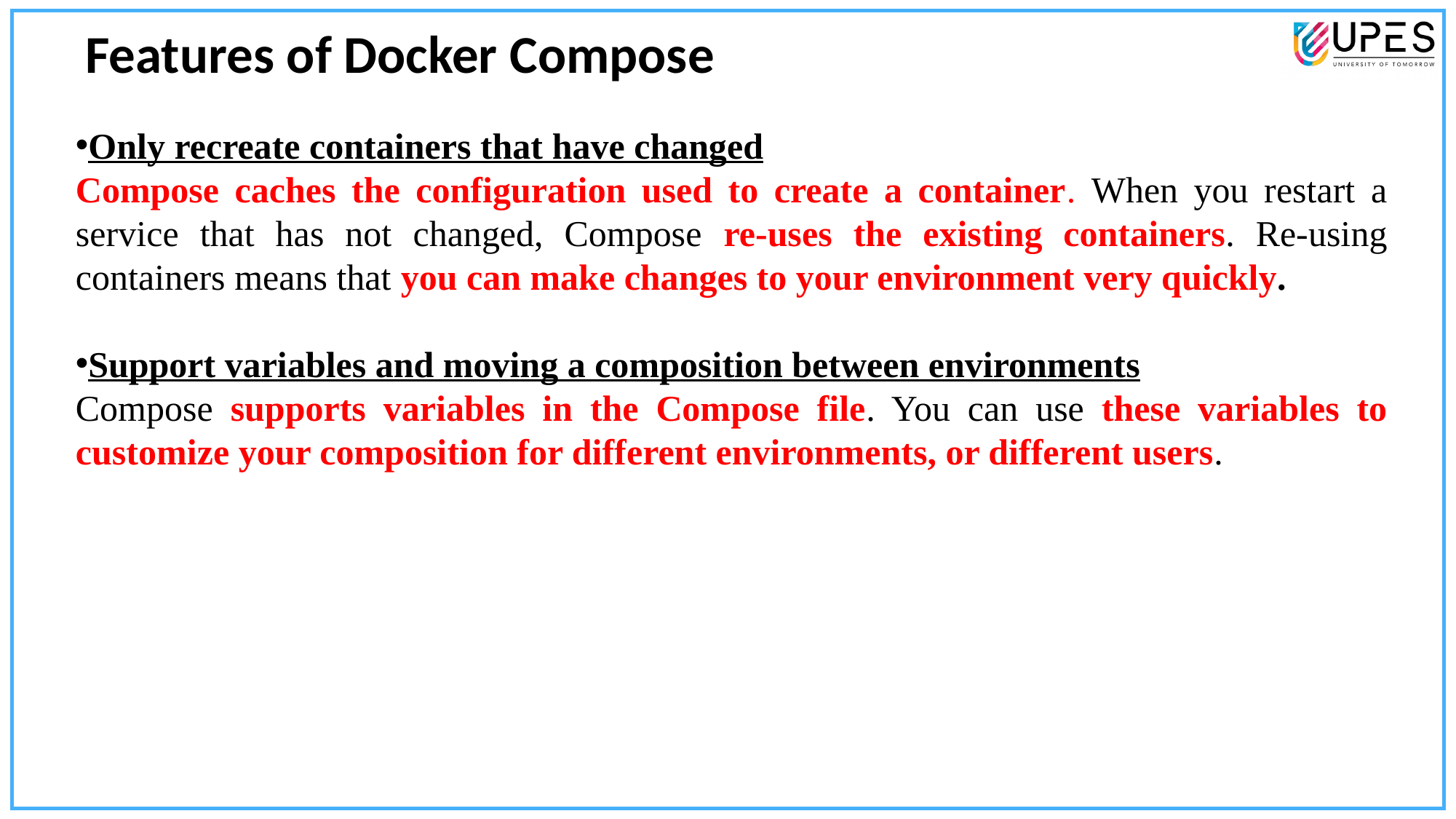

Features of Docker Compose
Only recreate containers that have changed
Compose caches the configuration used to create a container. When you restart a service that has not changed, Compose re-uses the existing containers. Re-using containers means that you can make changes to your environment very quickly.

Support variables and moving a composition between environments
Compose supports variables in the Compose file. You can use these variables to customize your composition for different environments, or different users.